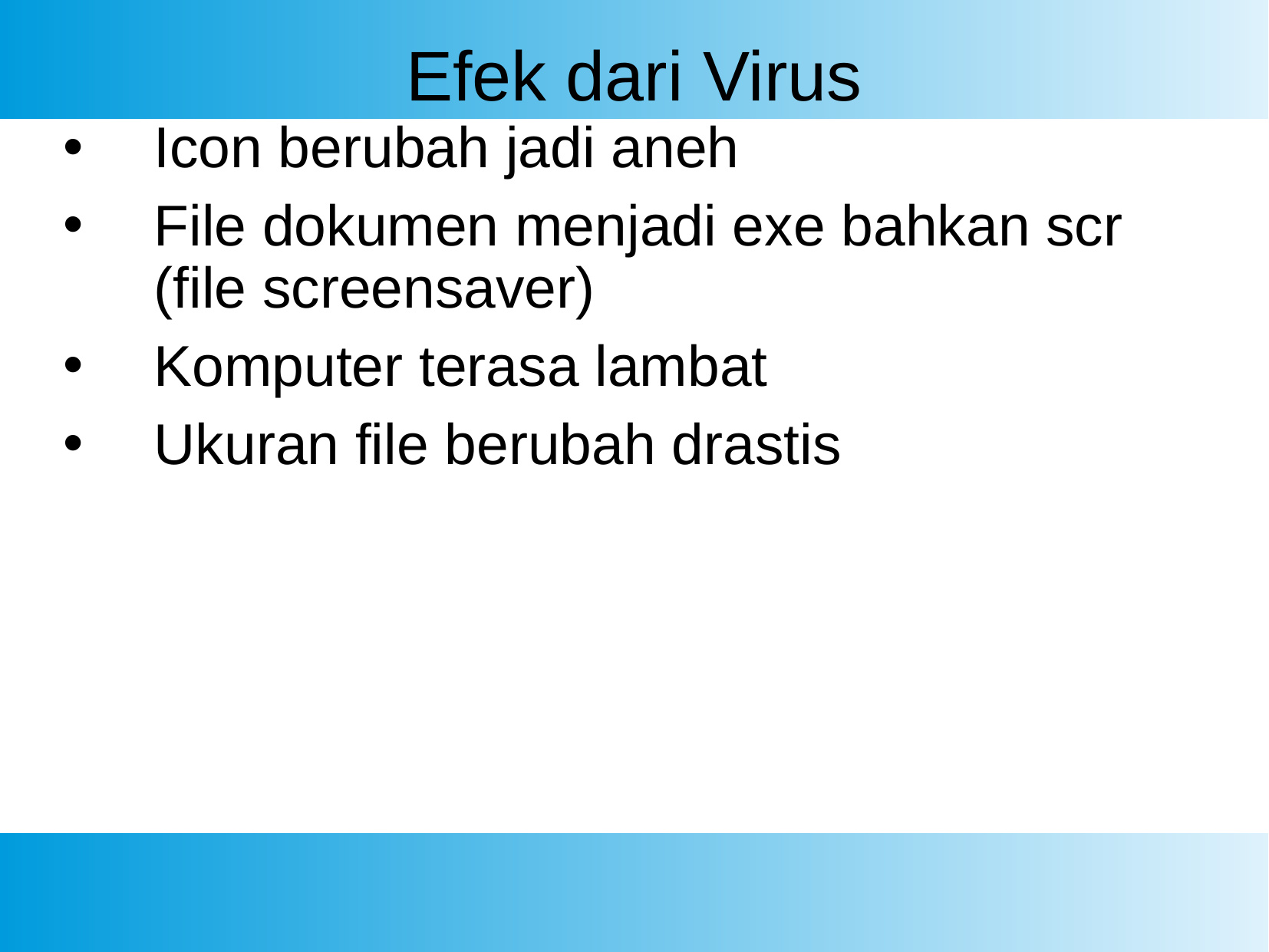

# Efek dari Virus
Icon berubah jadi aneh
File dokumen menjadi exe bahkan scr (file screensaver)
Komputer terasa lambat
Ukuran file berubah drastis